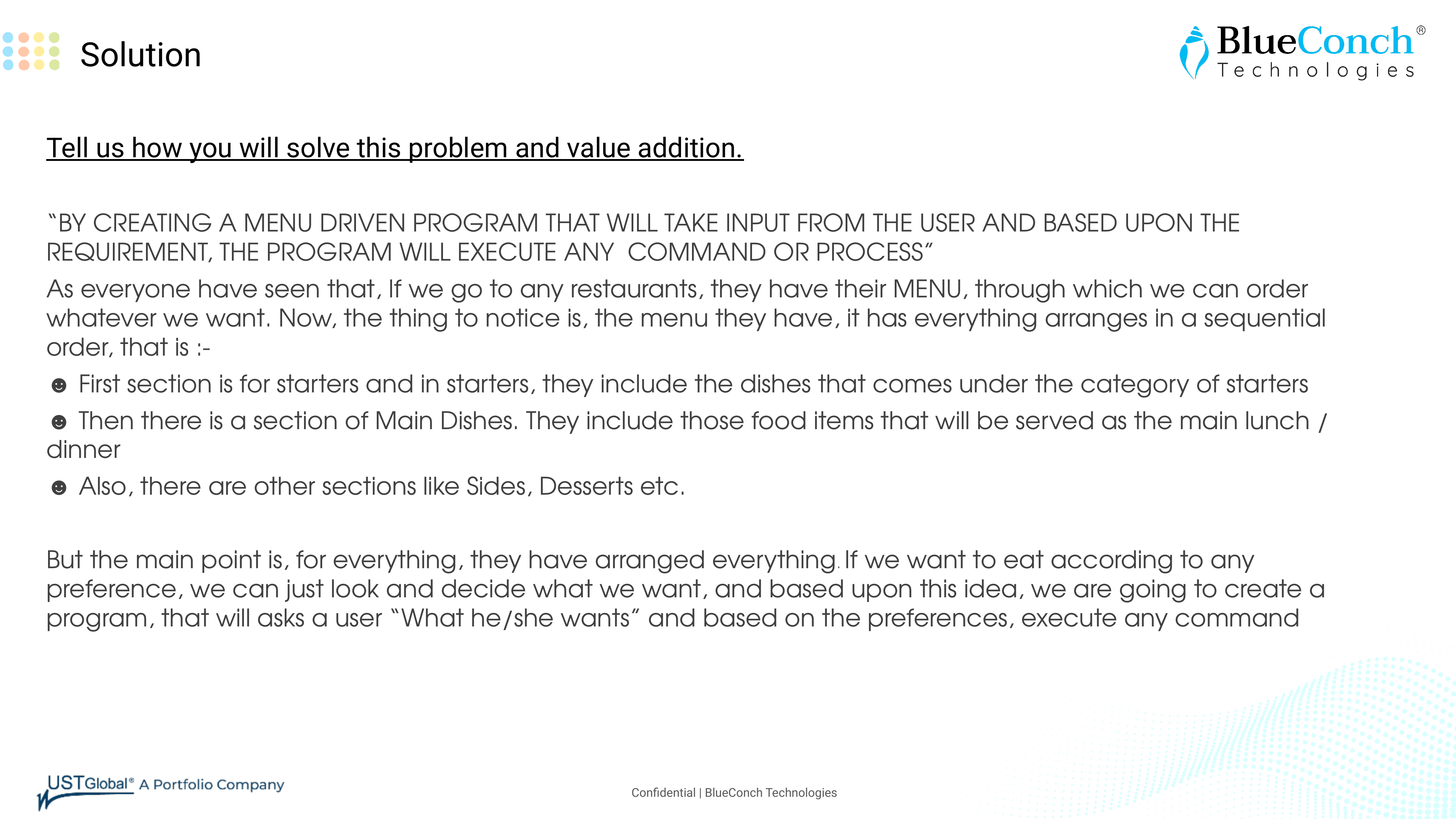

Solution
Tell us how you will solve this problem and value addition.
“BY CREATING A MENU DRIVEN PROGRAM THAT WILL TAKE INPUT FROM THE USER AND BASED UPON THE  REQUIREMENT, THE PROGRAM WILL EXECUTE ANY  COMMAND OR PROCESS”
As everyone have seen that, If we go to any restaurants, they have their MENU, through which we can order whatever we want. Now, the thing to notice is, the menu they have, it has everything arranges in a sequential order, that is :-
☻ First section is for starters and in starters, they include the dishes that comes under the category of starters
☻ Then there is a section of Main Dishes. They include those food items that will be served as the main lunch / dinner
☻ Also, there are other sections like Sides, Desserts etc.

But the main point is, for everything, they have arranged everything. If we want to eat according to any preference, we can just look and decide what we want, and based upon this idea, we are going to create a program, that will asks a user “What he/she wants” and based on the preferences, execute any command